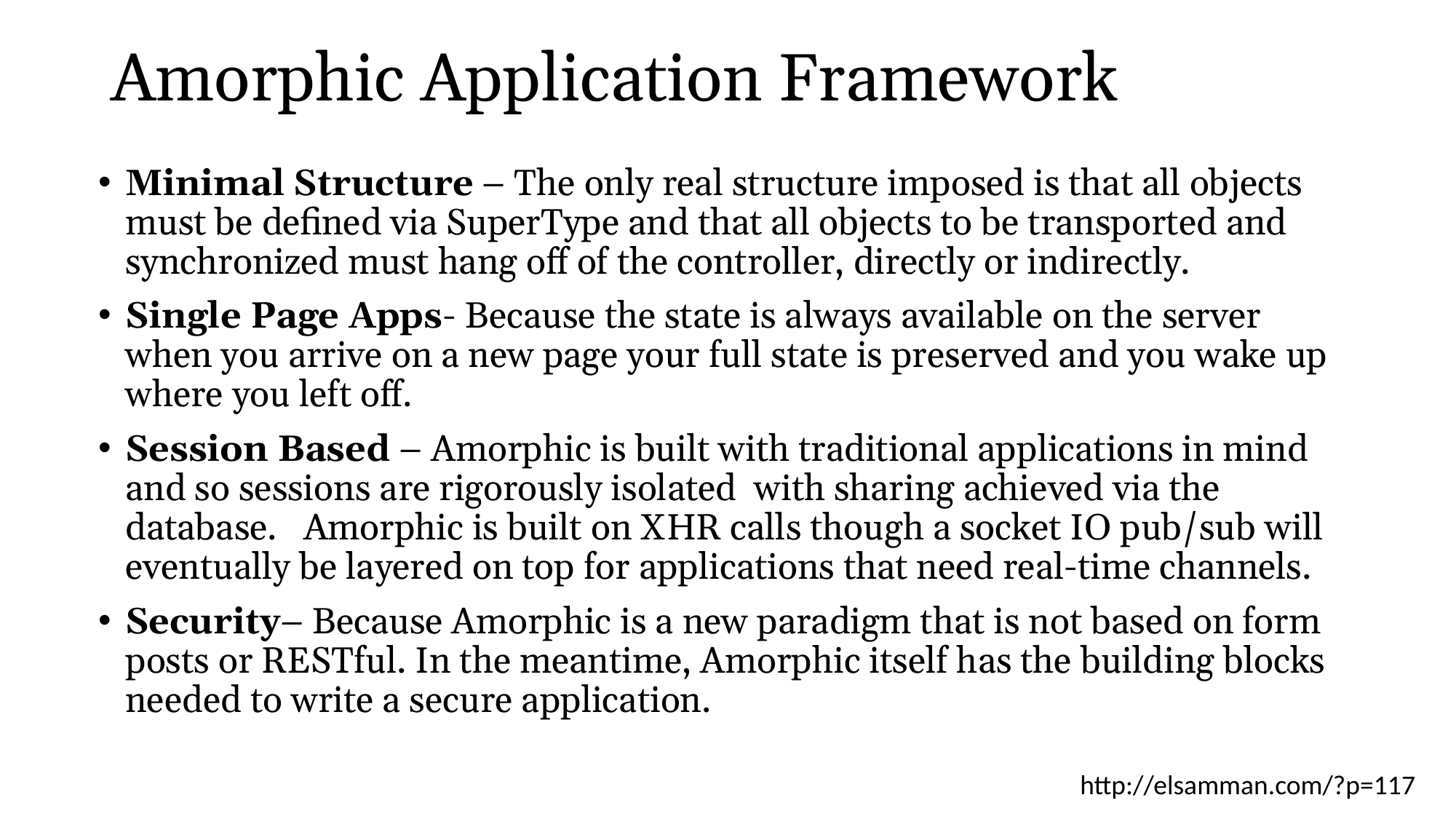

# Amorphic Application Framework
Minimal Structure – The only real structure imposed is that all objects must be defined via SuperType and that all objects to be transported and synchronized must hang off of the controller, directly or indirectly.
Single Page Apps- Because the state is always available on the server when you arrive on a new page your full state is preserved and you wake up where you left off.
Session Based – Amorphic is built with traditional applications in mind and so sessions are rigorously isolated  with sharing achieved via the database.   Amorphic is built on XHR calls though a socket IO pub/sub will eventually be layered on top for applications that need real-time channels.
Security– Because Amorphic is a new paradigm that is not based on form posts or RESTful. In the meantime, Amorphic itself has the building blocks needed to write a secure application.
http://elsamman.com/?p=117